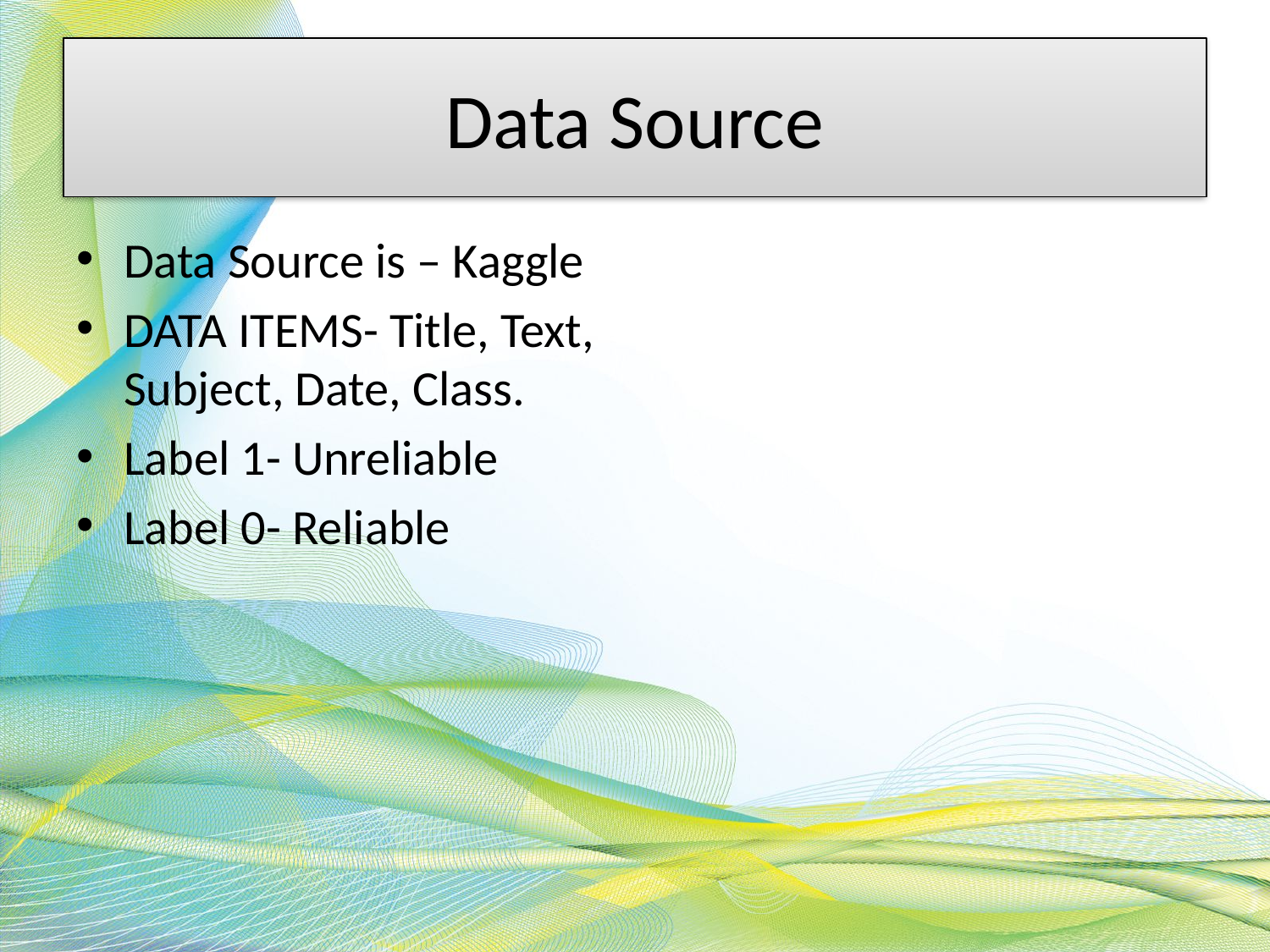

# Data Source
Data Source is – Kaggle
DATA ITEMS- Title, Text, Subject, Date, Class.
Label 1- Unreliable
Label 0- Reliable